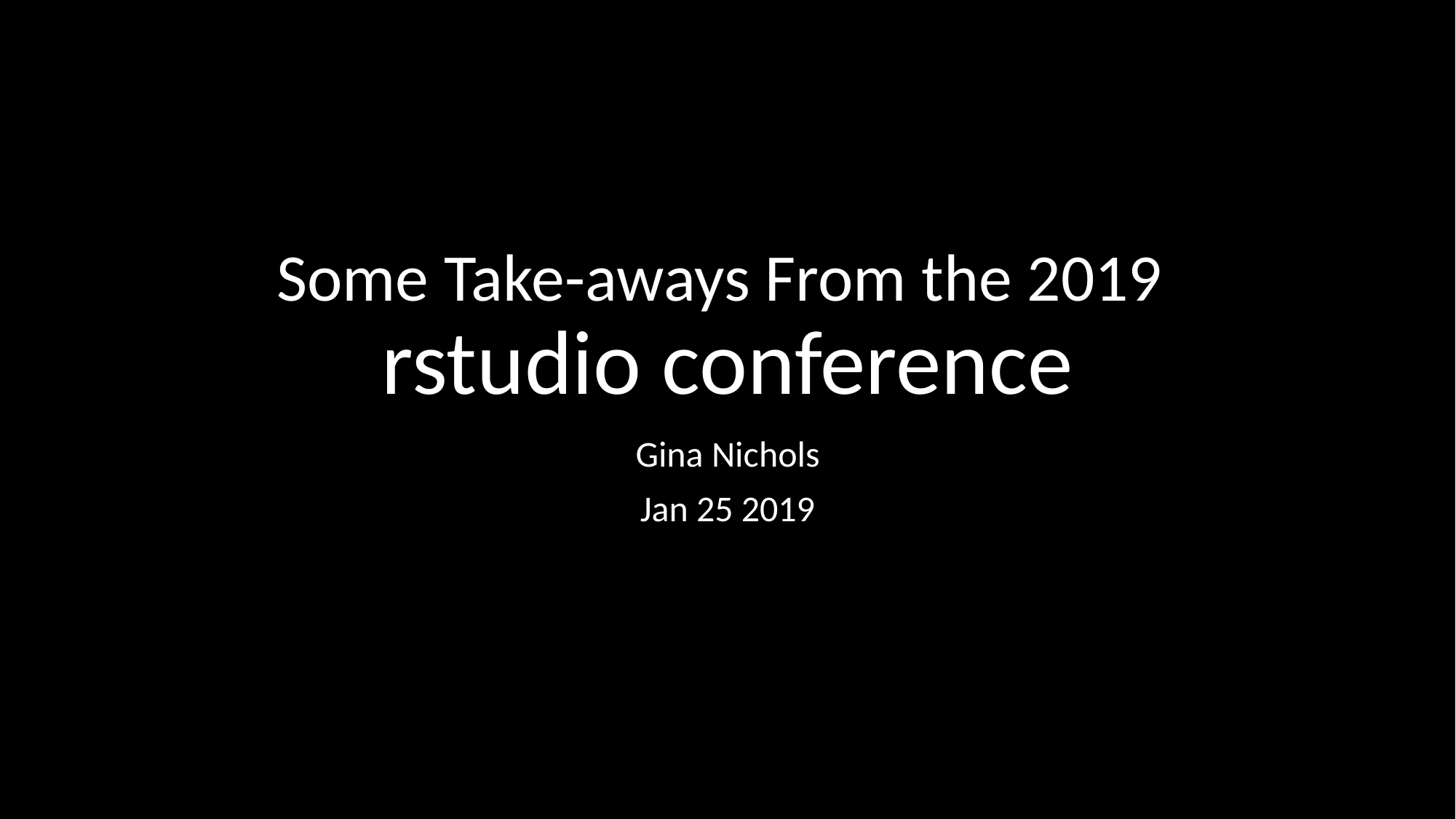

# Some Take-aways From the 2019 rstudio conference
Gina Nichols
Jan 25 2019